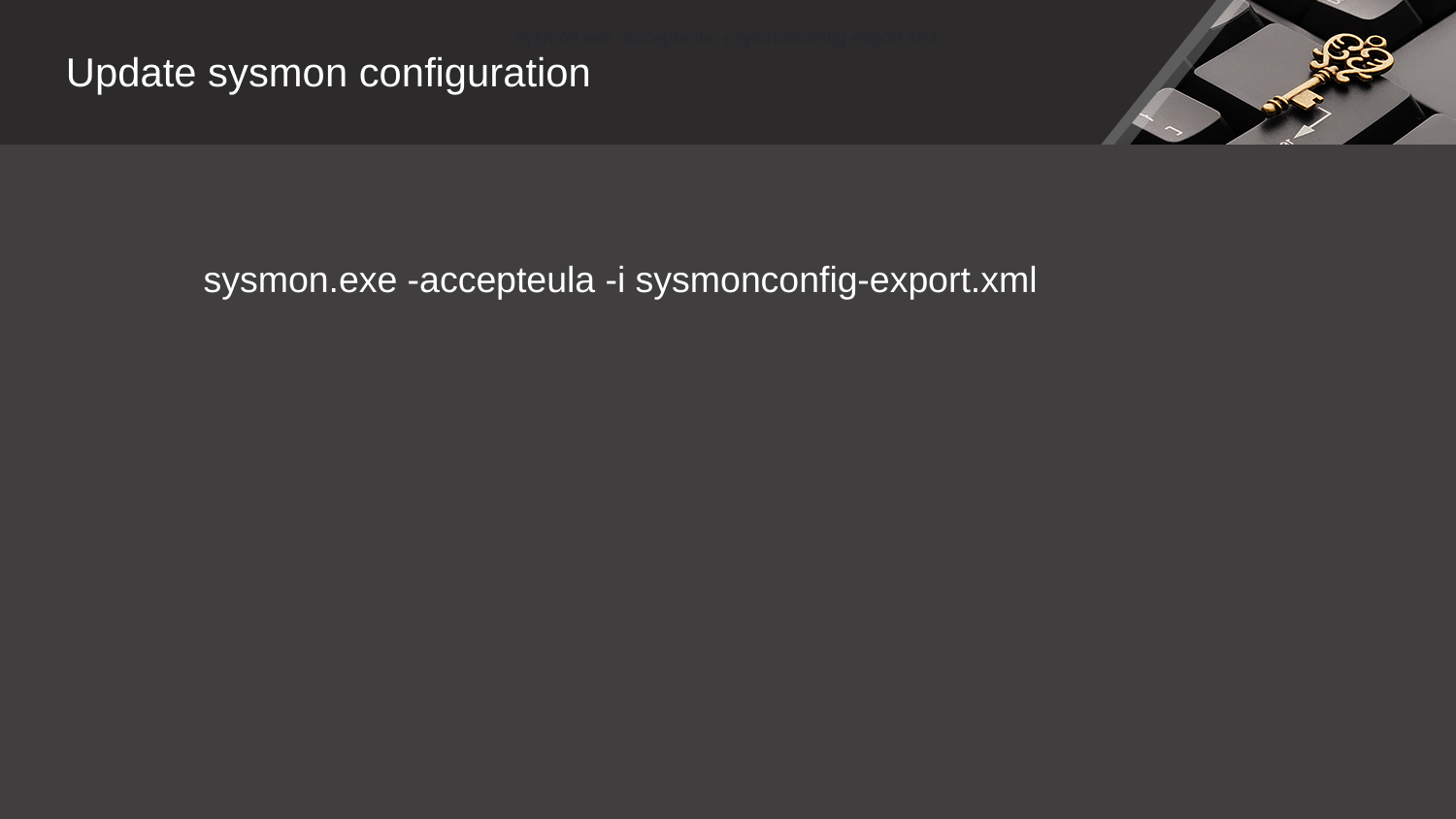

sysmon.exe -accepteula -i sysmonconfig-export.xml
Update sysmon configuration
sysmon.exe -accepteula -i sysmonconfig-export.xml
t.xml